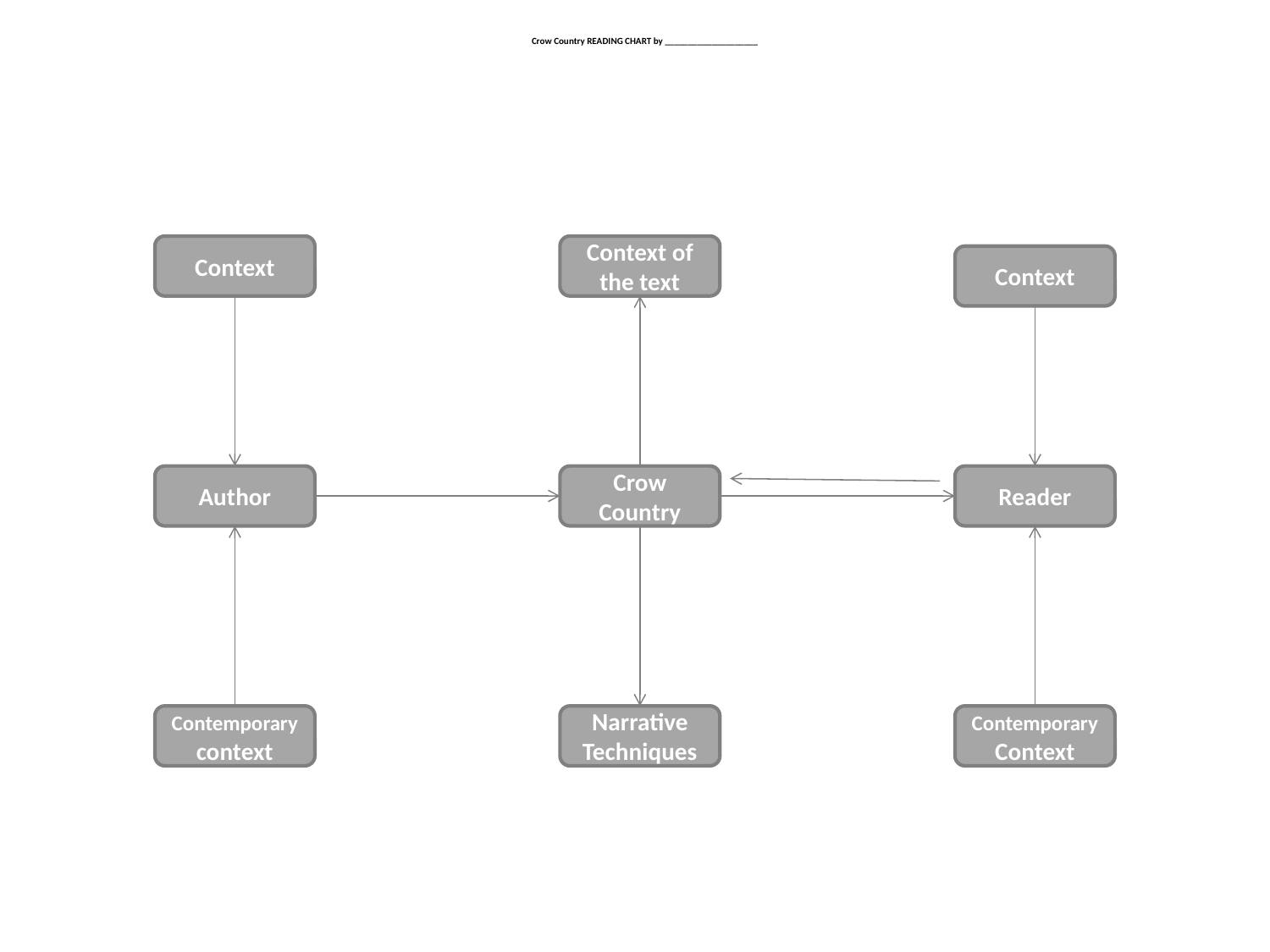

# Crow Country READING CHART by ____________________
Context
Context of the text
Context
Author
Crow Country
Reader
Contemporary context
Narrative Techniques
Contemporary Context